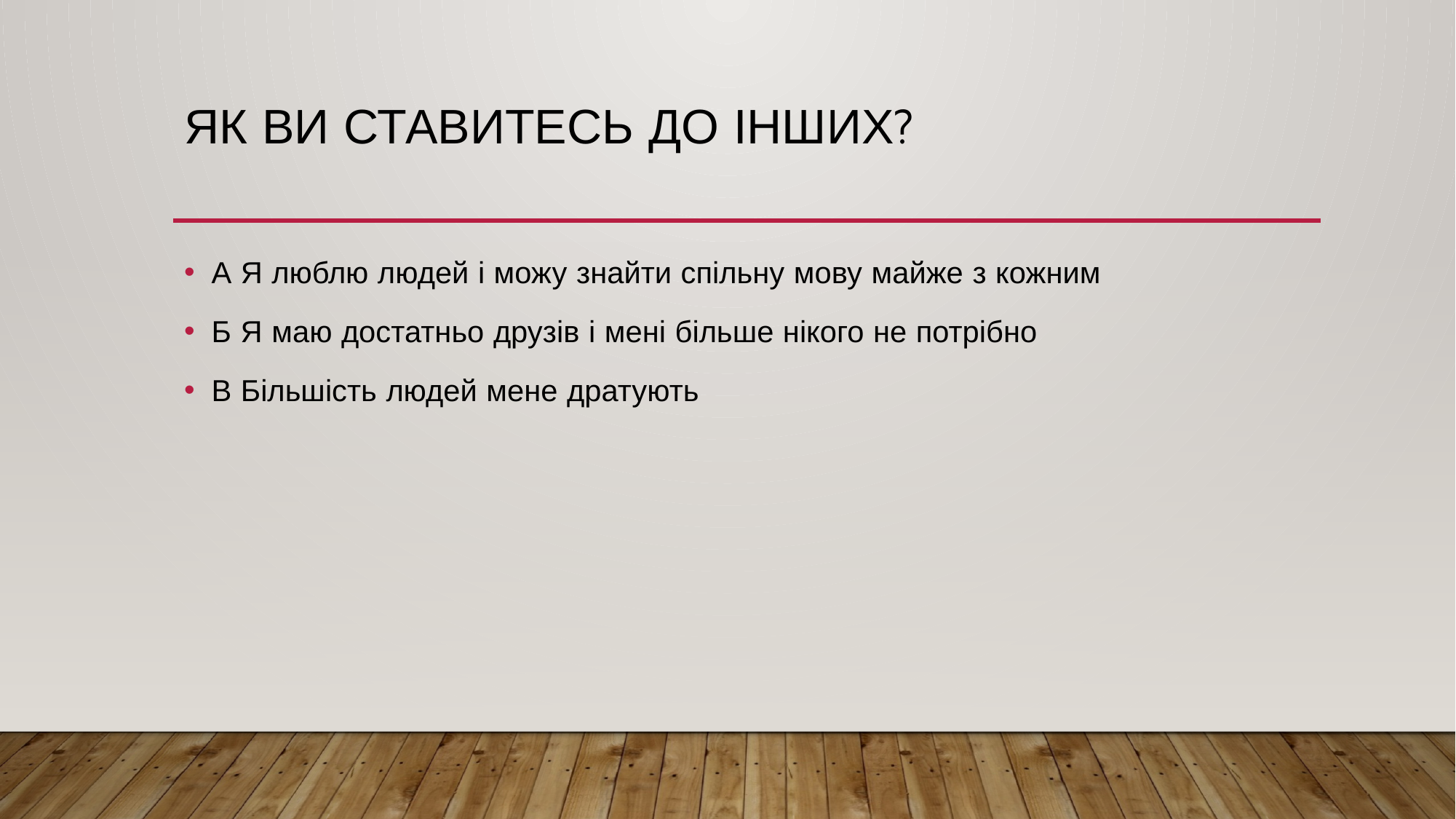

# Як ви ставитесь до інших?
А Я люблю людей і можу знайти спільну мову майже з кожним
Б Я маю достатньо друзів і мені більше нікого не потрібно
В Більшість людей мене дратують